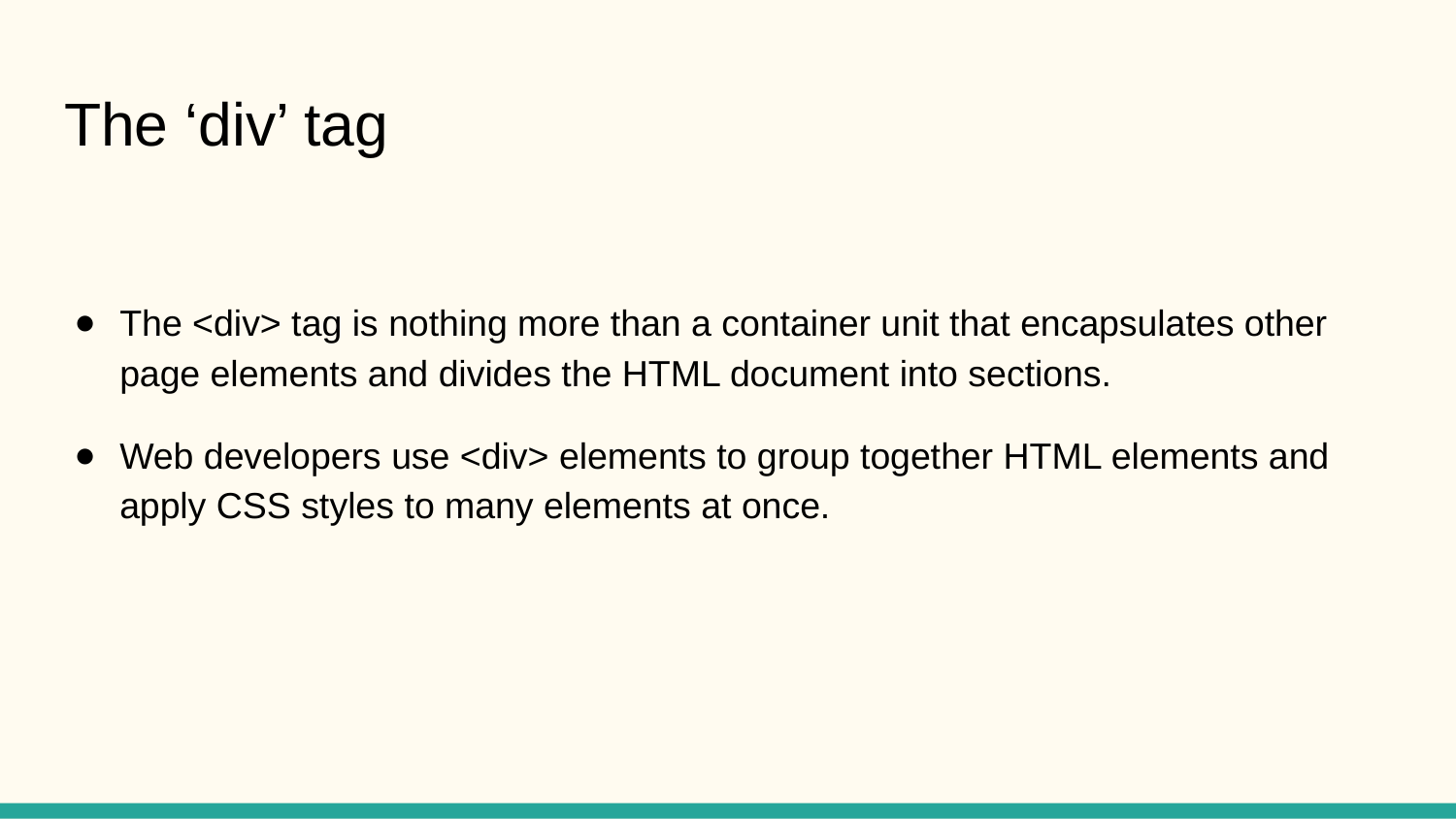

# The ‘div’ tag
The <div> tag is nothing more than a container unit that encapsulates other page elements and divides the HTML document into sections.
Web developers use <div> elements to group together HTML elements and apply CSS styles to many elements at once.